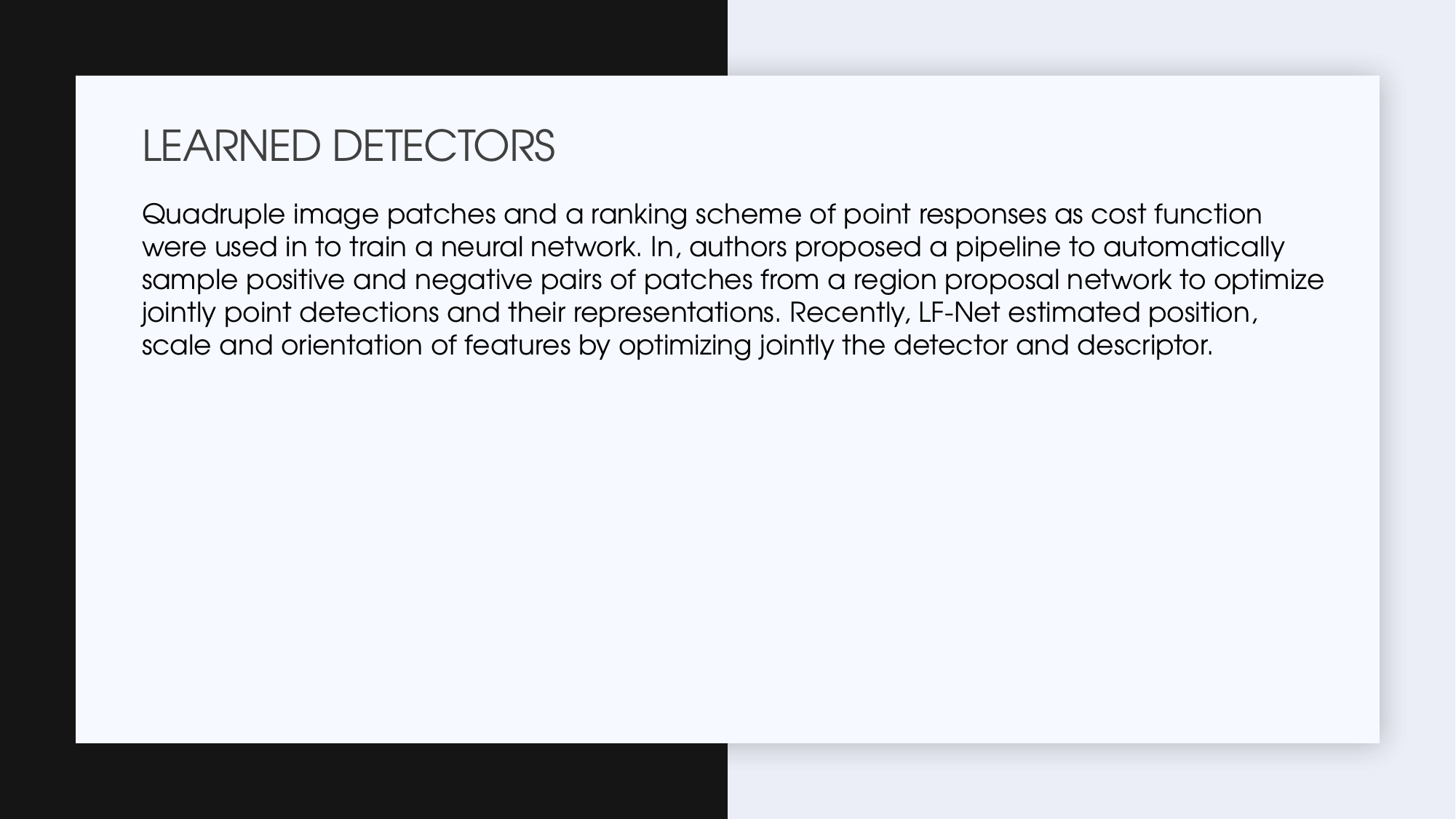

# Learned Detectors
Quadruple image patches and a ranking scheme of point responses as cost function were used in to train a neural network. In, authors proposed a pipeline to automatically sample positive and negative pairs of patches from a region proposal network to optimize jointly point detections and their representations. Recently, LF-Net estimated position, scale and orientation of features by optimizing jointly the detector and descriptor.